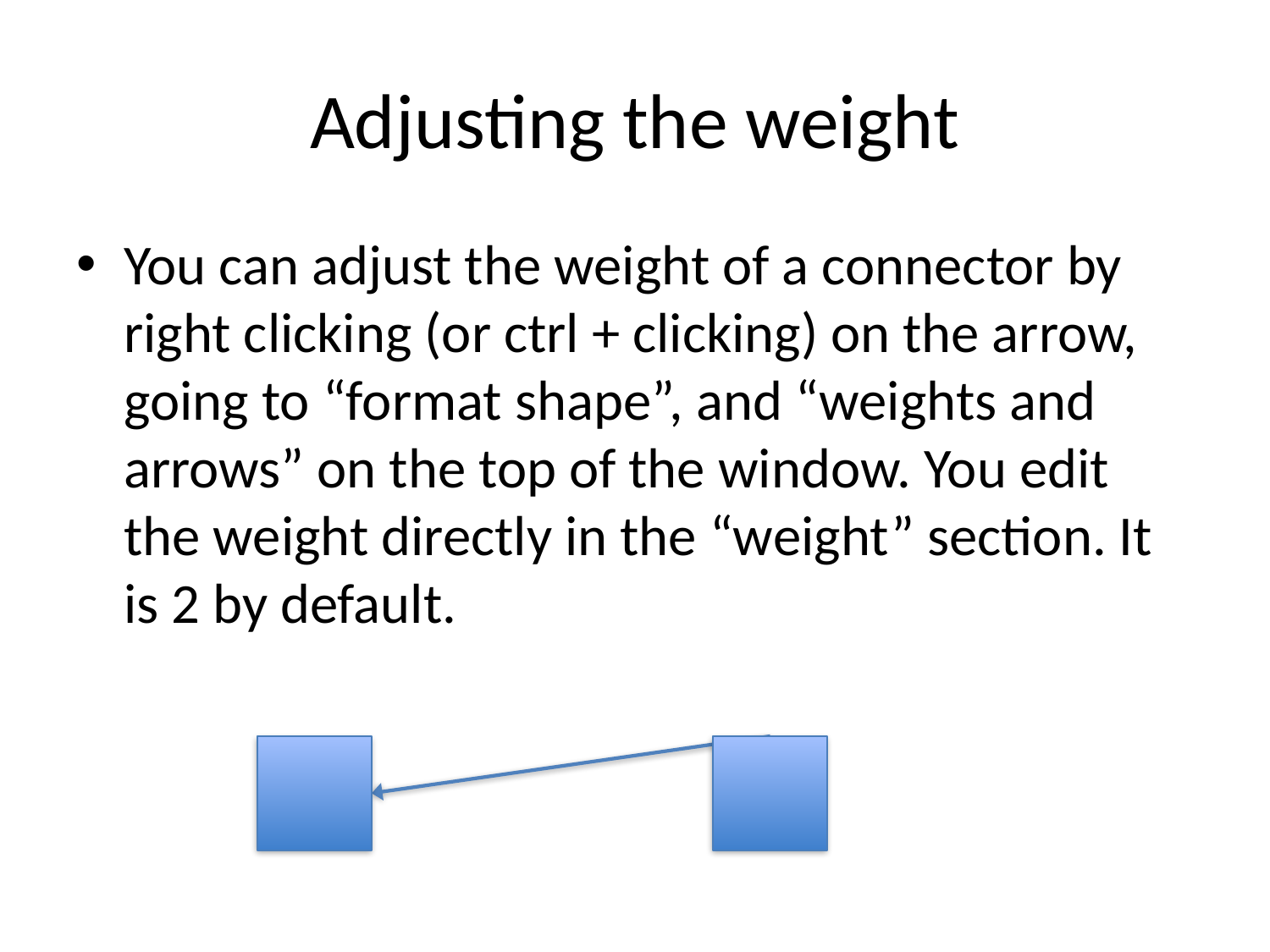

# Adjusting the weight
You can adjust the weight of a connector by right clicking (or ctrl + clicking) on the arrow, going to “format shape”, and “weights and arrows” on the top of the window. You edit the weight directly in the “weight” section. It is 2 by default.